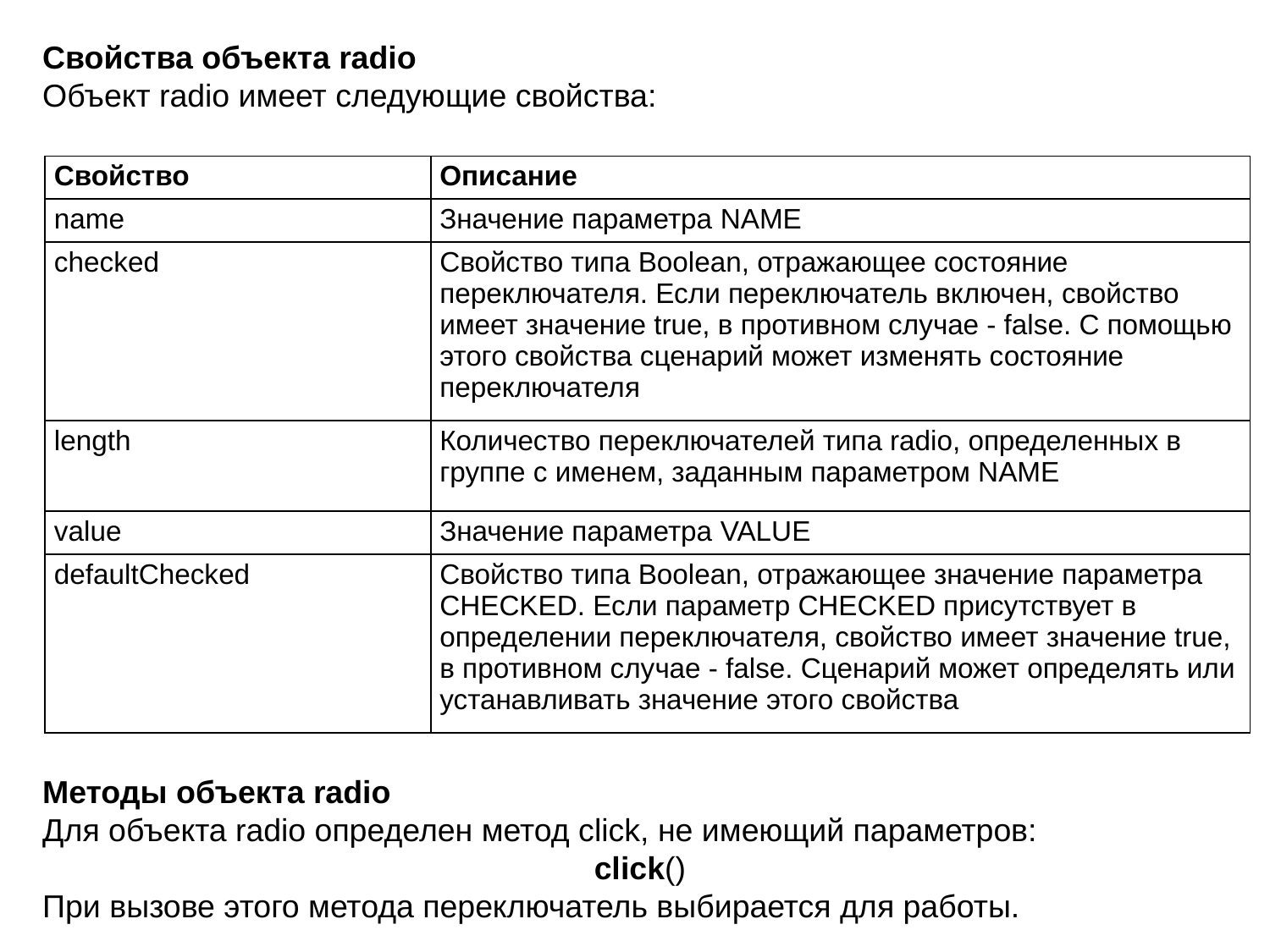

Свойства объекта radio
Объект radio имеет следующие свойства:
| Свойство | Описание |
| --- | --- |
| name | Значение параметра NAME |
| checked | Свойство типа Boolean, отражающее состояние переключателя. Если переключатель включен, свойство имеет значение true, в противном случае - false. С помощью этого свойства сценарий может изменять состояние переключателя |
| length | Количество переключателей типа radio, определенных в группе с именем, заданным параметром NAME |
| value | Значение параметра VALUE |
| defaultChecked | Свойство типа Boolean, отражающее значение параметра CHECKED. Если параметр CHECKED присутствует в определении переключателя, свойство имеет значение true, в противном случае - false. Сценарий может определять или устанавливать значение этого свойства |

Методы объекта radio
Для объекта radio определен метод click, не имеющий параметров:
click()
При вызове этого метода переключатель выбирается для работы.